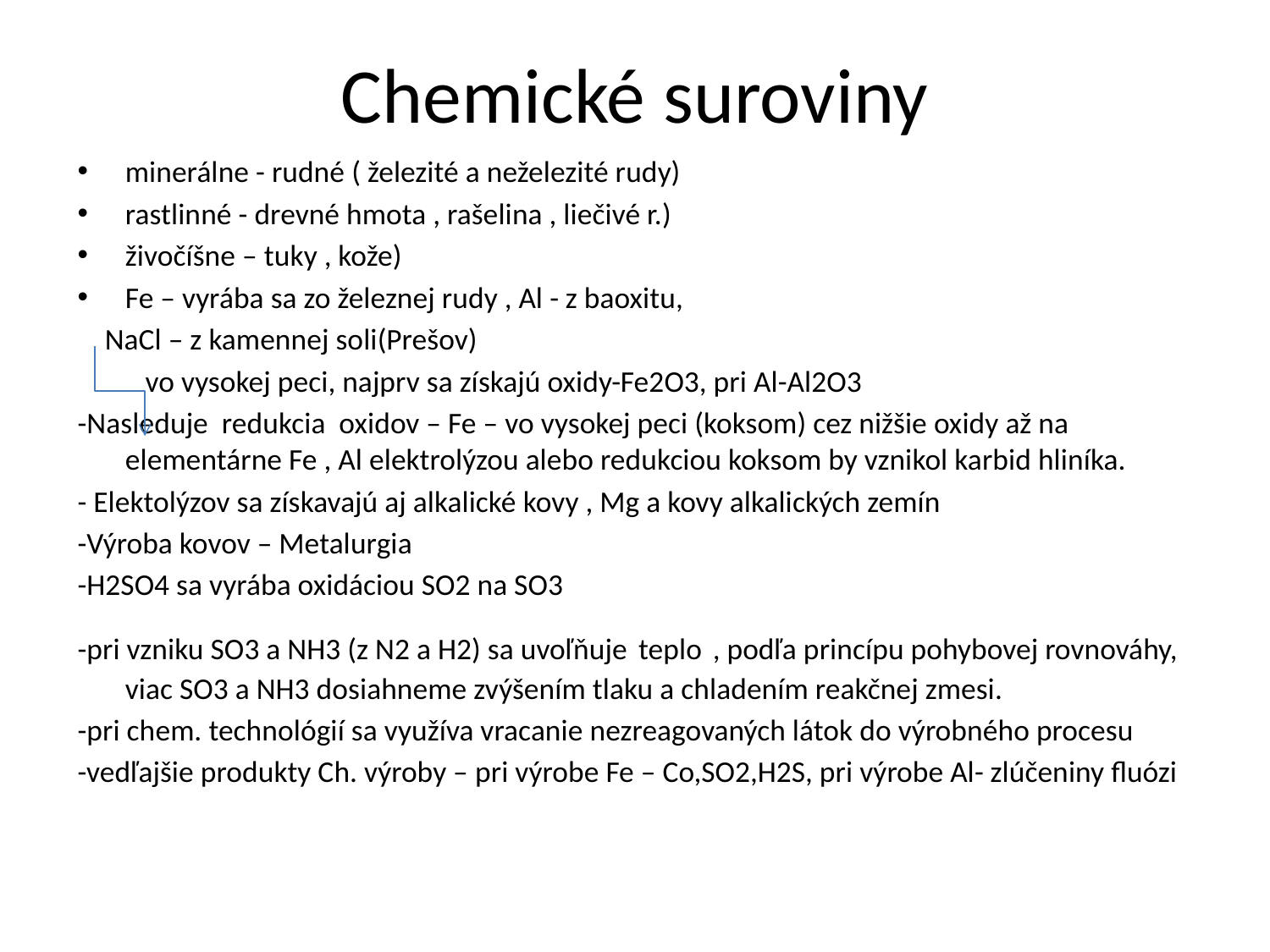

# Chemické suroviny
minerálne - rudné ( železité a neželezité rudy)
rastlinné - drevné hmota , rašelina , liečivé r.)
živočíšne – tuky , kože)
Fe – vyrába sa zo železnej rudy , Al - z baoxitu,
    NaCl – z kamennej soli(Prešov)
          vo vysokej peci, najprv sa získajú oxidy-Fe2O3, pri Al-Al2O3
-Nasleduje  redukcia  oxidov – Fe – vo vysokej peci (koksom) cez nižšie oxidy až na elementárne Fe , Al elektrolýzou alebo redukciou koksom by vznikol karbid hliníka.
- Elektolýzov sa získavajú aj alkalické kovy , Mg a kovy alkalických zemín
-Výroba kovov – Metalurgia
-H2SO4 sa vyrába oxidáciou SO2 na SO3
-pri vzniku SO3 a NH3 (z N2 a H2) sa uvoľňuje teplo , podľa princípu pohybovej rovnováhy, viac SO3 a NH3 dosiahneme zvýšením tlaku a chladením reakčnej zmesi.
-pri chem. technológií sa využíva vracanie nezreagovaných látok do výrobného procesu
-vedľajšie produkty Ch. výroby – pri výrobe Fe – Co,SO2,H2S, pri výrobe Al- zlúčeniny fluózi